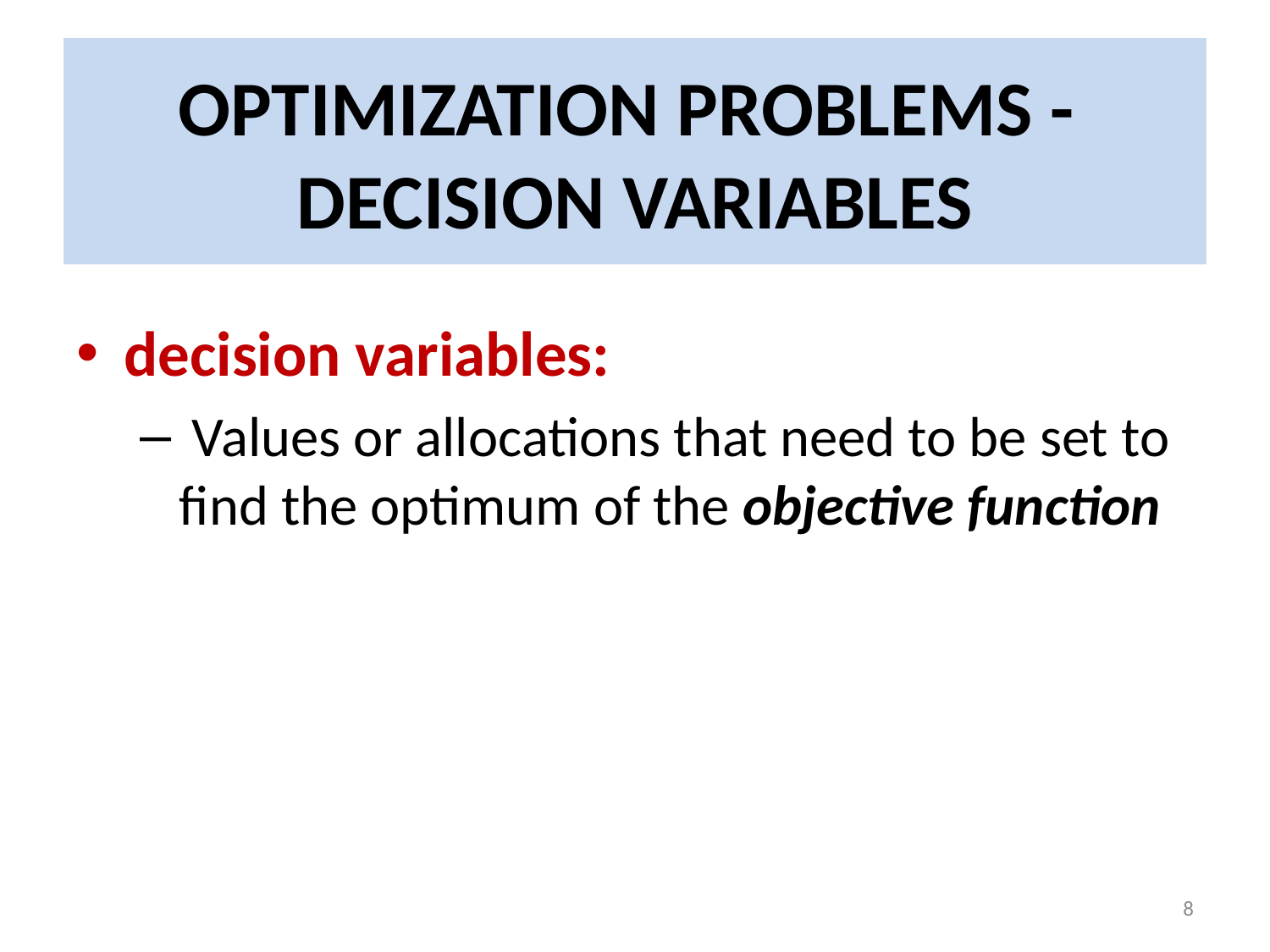

# OPTIMIZATION PROBLEMS - DECISION VARIABLES
decision variables:
 Values or allocations that need to be set to find the optimum of the objective function

8